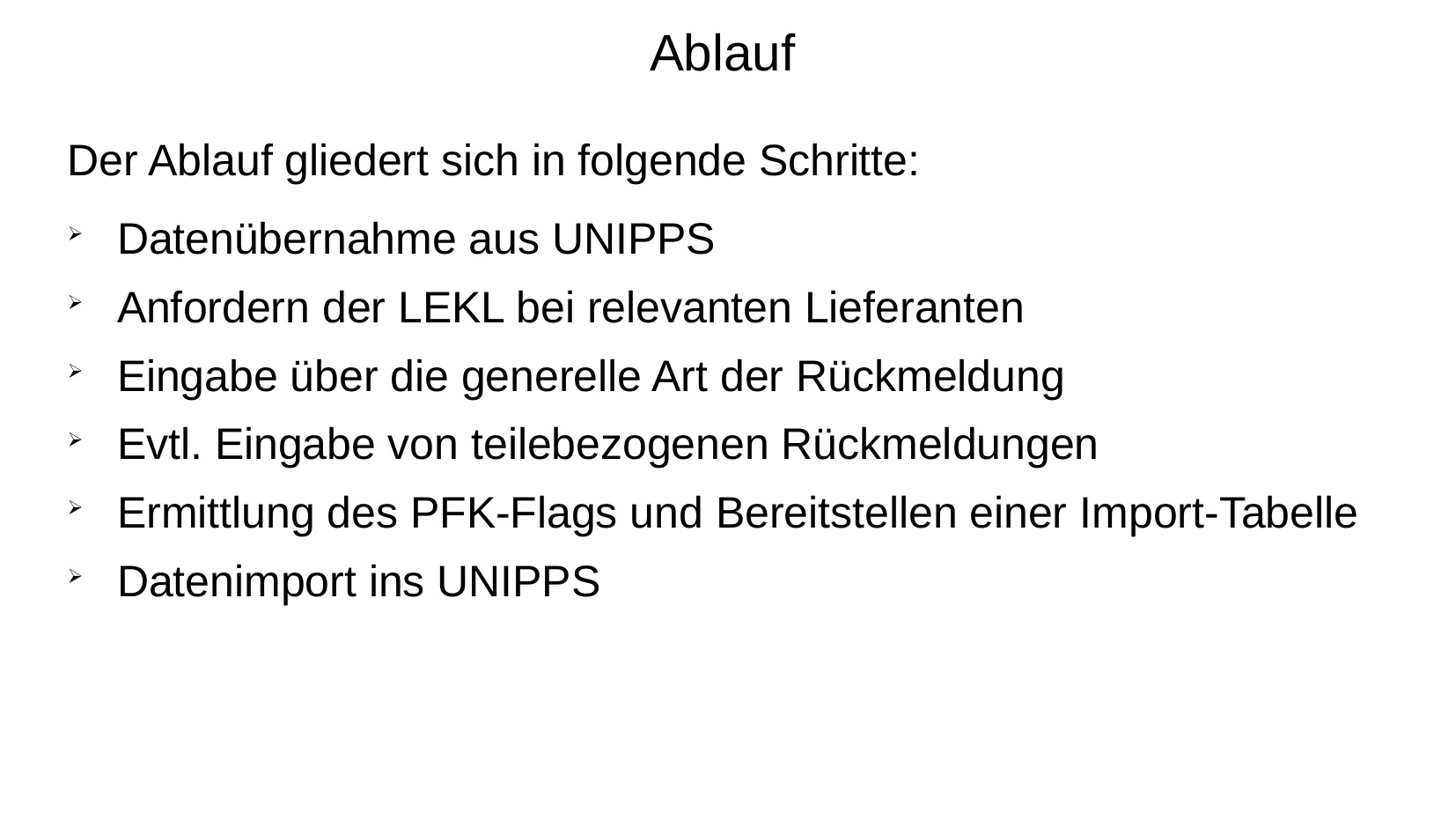

Ablauf
Der Ablauf gliedert sich in folgende Schritte:
Datenübernahme aus UNIPPS
Anfordern der LEKL bei relevanten Lieferanten
Eingabe über die generelle Art der Rückmeldung
Evtl. Eingabe von teilebezogenen Rückmeldungen
Ermittlung des PFK-Flags und Bereitstellen einer Import-Tabelle
Datenimport ins UNIPPS